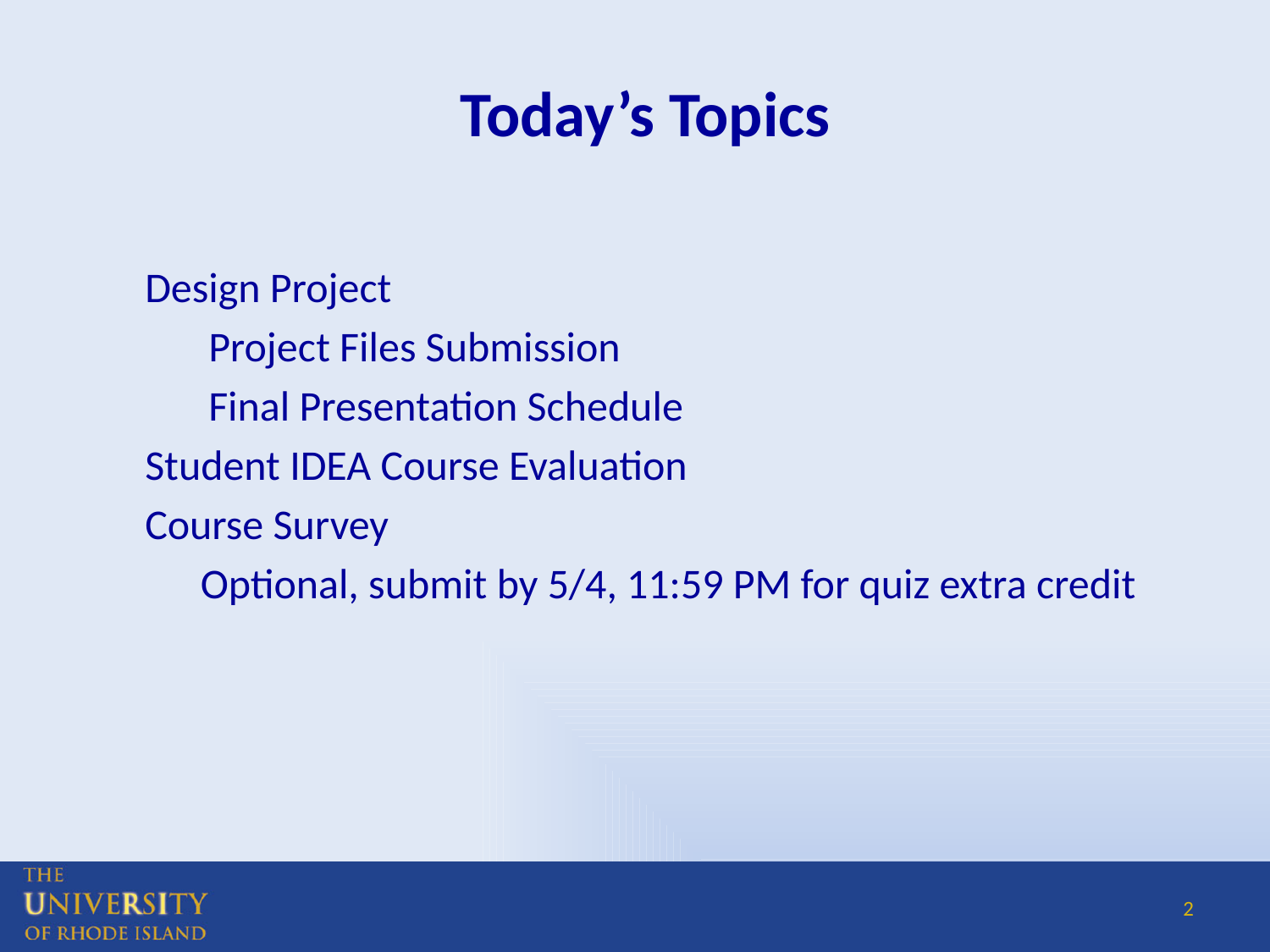

# Today’s Topics
Design Project
Project Files Submission
Final Presentation Schedule
Student IDEA Course Evaluation
Course Survey
Optional, submit by 5/4, 11:59 PM for quiz extra credit